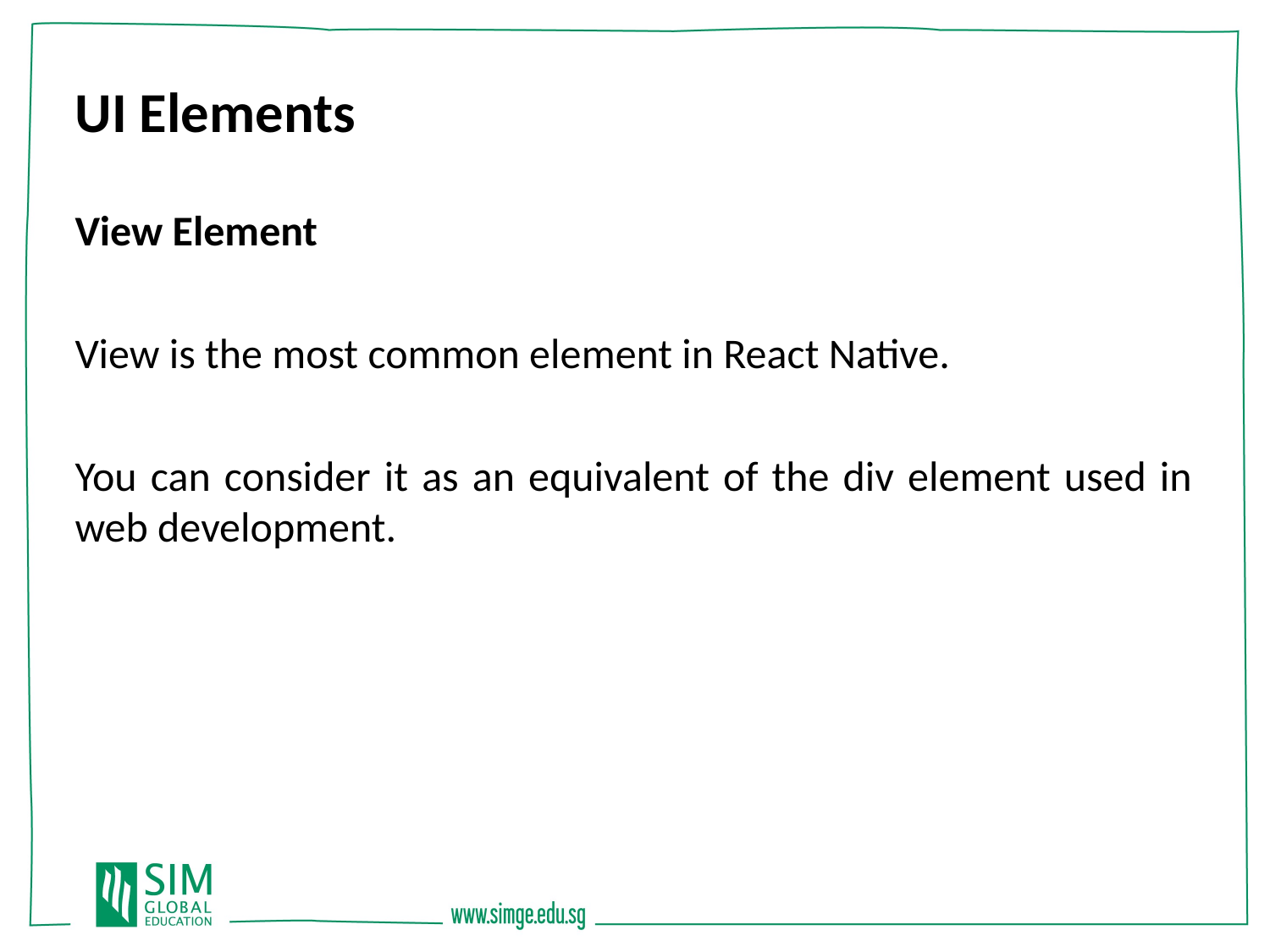

UI Elements
View Element

View is the most common element in React Native.

You can consider it as an equivalent of the div element used in web development.